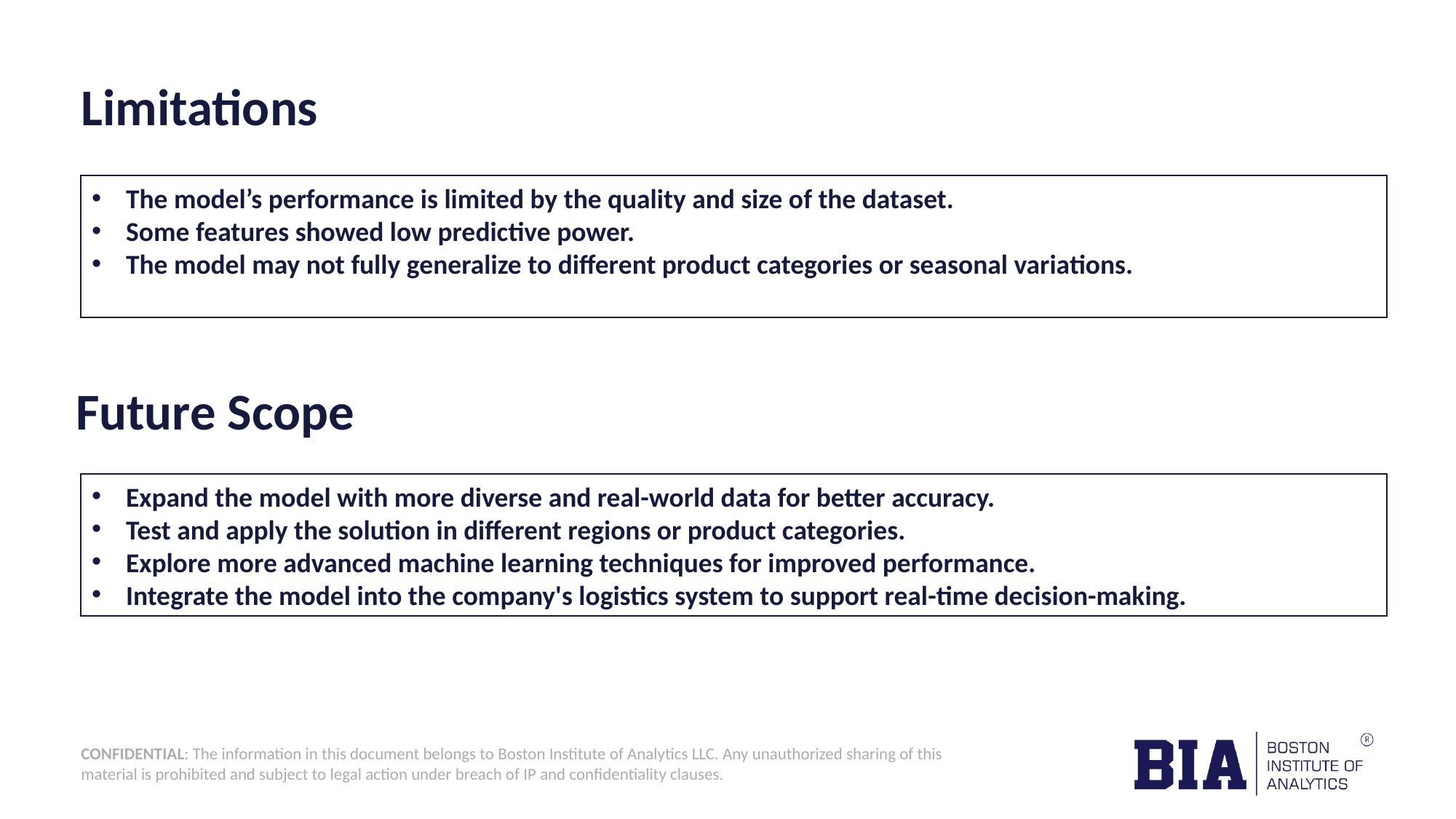

# Limitations
The model’s performance is limited by the quality and size of the dataset.
Some features showed low predictive power.
The model may not fully generalize to different product categories or seasonal variations.

Future Scope
Expand the model with more diverse and real-world data for better accuracy.
Test and apply the solution in different regions or product categories.
Explore more advanced machine learning techniques for improved performance.
Integrate the model into the company's logistics system to support real-time decision-making.